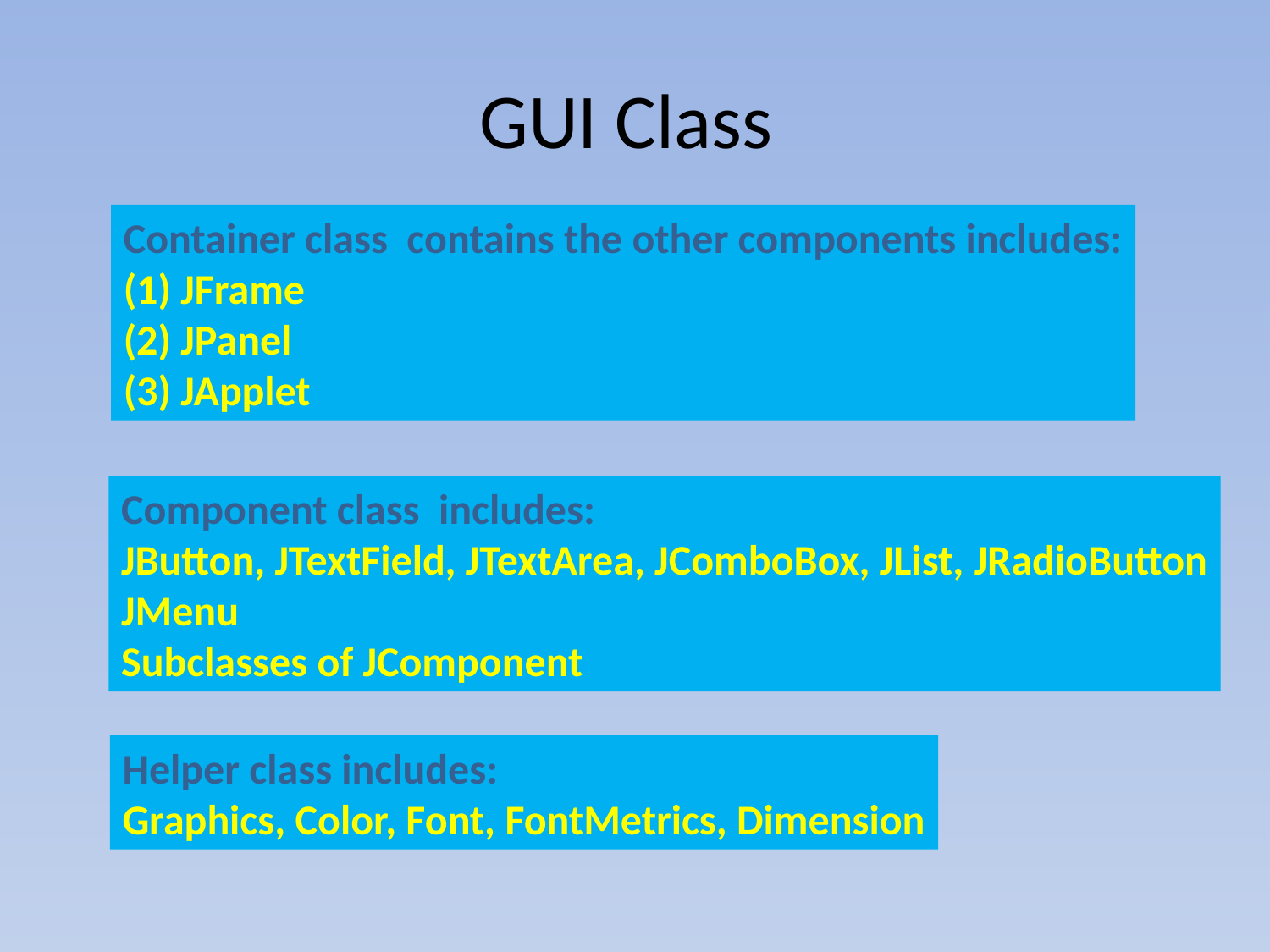

# GUI Class
Container class  contains the other components includes:
 JFrame
 JPanel
 JApplet
Component class  includes:
JButton, JTextField, JTextArea, JComboBox, JList, JRadioButton
JMenu
Subclasses of JComponent
Helper class includes:
Graphics, Color, Font, FontMetrics, Dimension